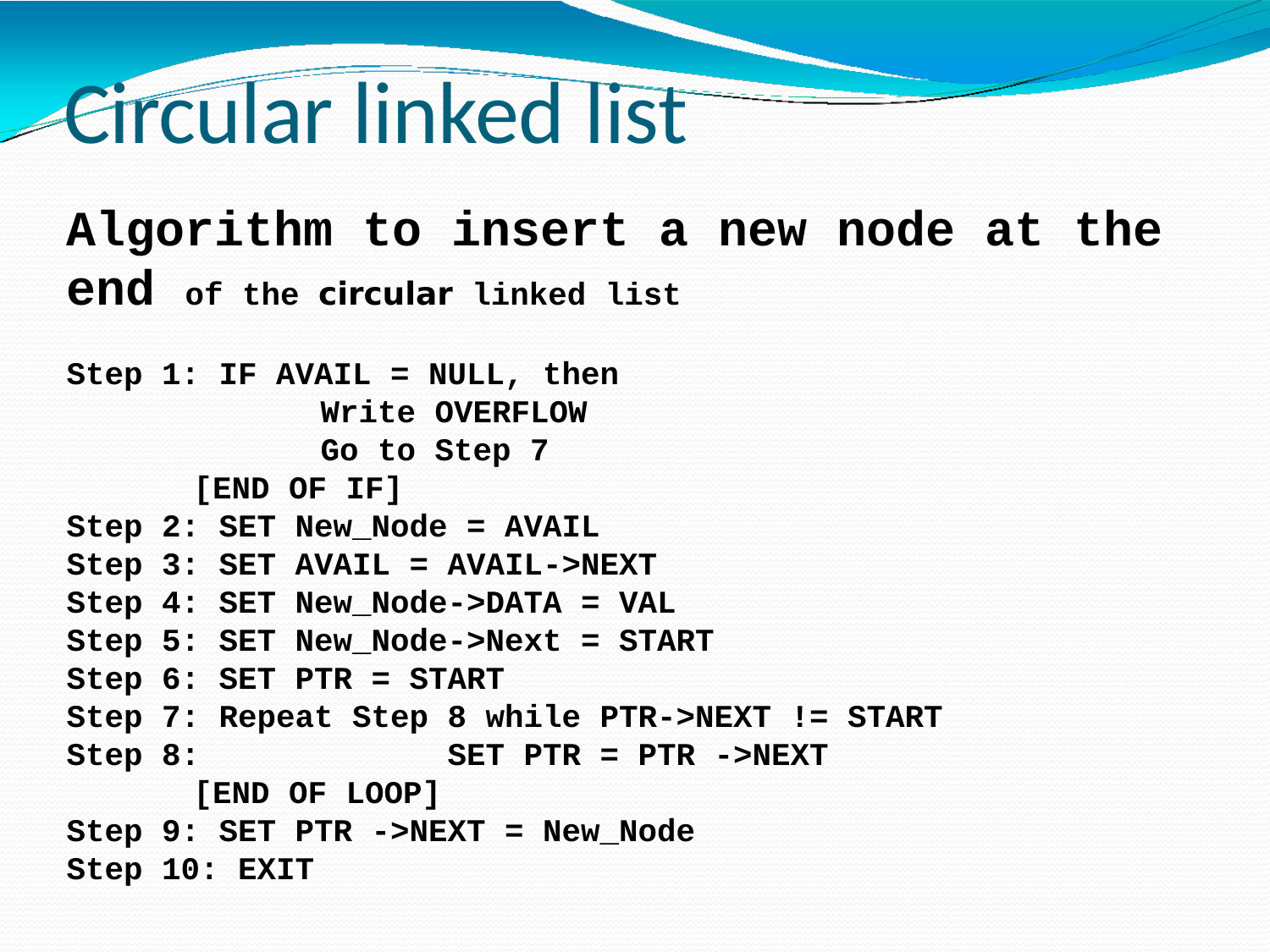

# Circular linked list
Algorithm to insert a new node at the end of the circular linked list

Step 1: IF AVAIL = NULL, then
		Write OVERFLOW
		Go to Step 7
	[END OF IF]
Step 2: SET New_Node = AVAIL
Step 3: SET AVAIL = AVAIL->NEXT
Step 4: SET New_Node->DATA = VAL
Step 5: SET New_Node->Next = START
Step 6: SET PTR = START
Step 7: Repeat Step 8 while PTR->NEXT != START
Step 8: 		SET PTR = PTR ->NEXT
	[END OF LOOP]
Step 9: SET PTR ->NEXT = New_Node
Step 10: EXIT